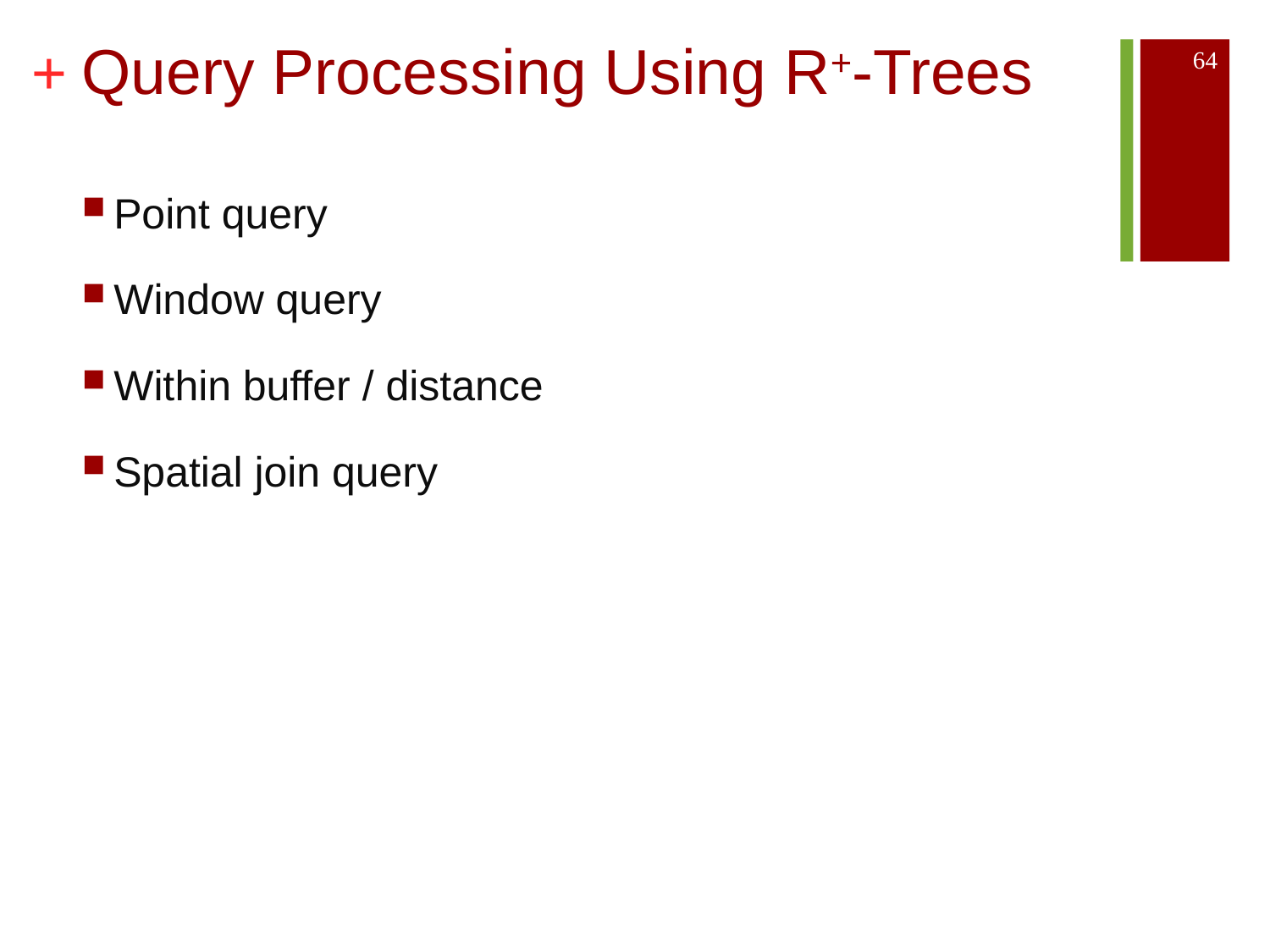

# Query Processing Using R+-Trees
64
Point query
Window query
Within buffer / distance
Spatial join query